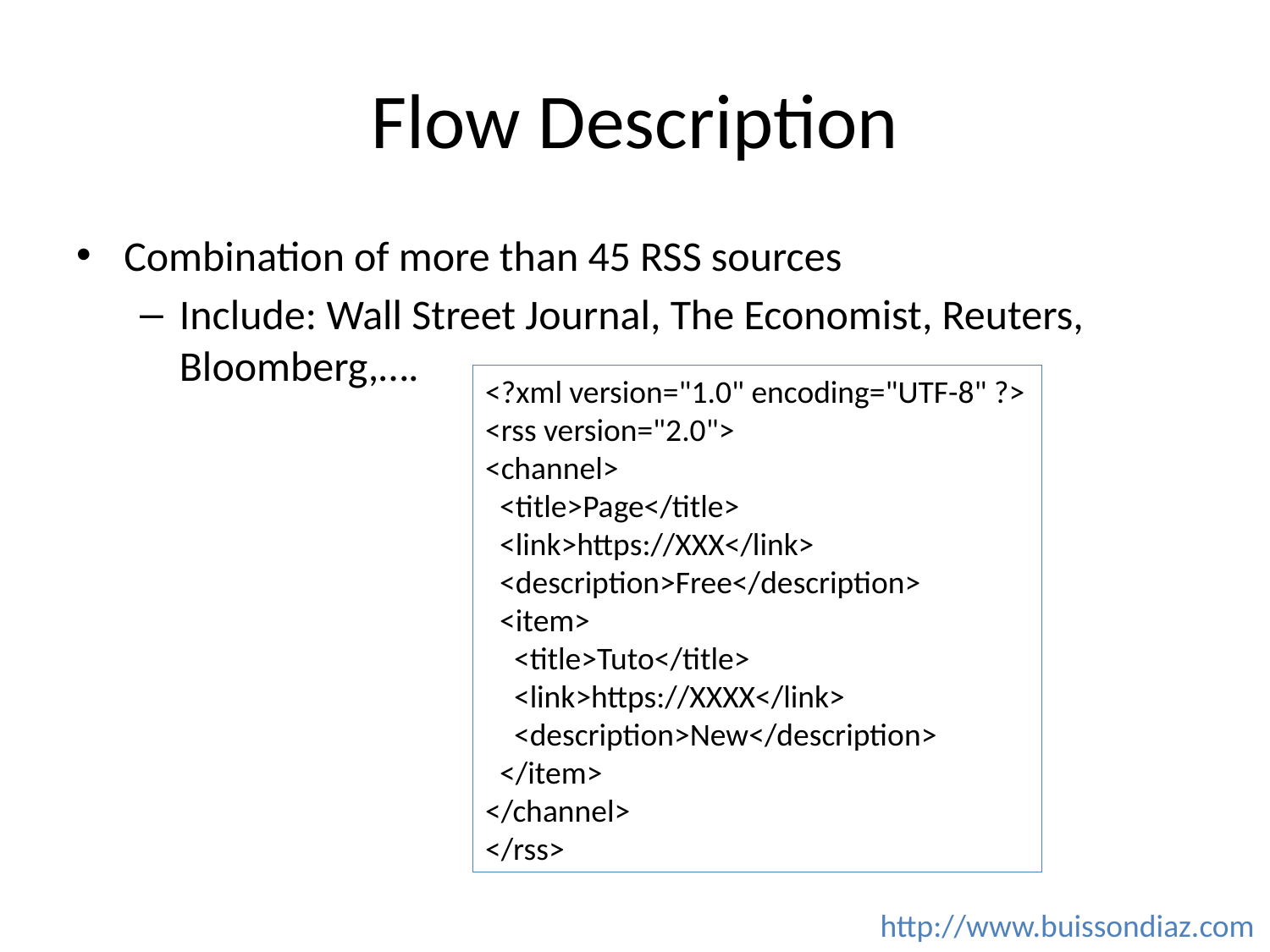

# Flow Description
Combination of more than 45 RSS sources
Include: Wall Street Journal, The Economist, Reuters, Bloomberg,….

<?xml version="1.0" encoding="UTF-8" ?>
<rss version="2.0">
<channel>
  <title>Page</title>
  <link>https://XXX</link>
  <description>Free</description>
  <item>
    <title>Tuto</title>
    <link>https://XXXX</link>
    <description>New</description>
  </item>
</channel>
</rss>
http://www.buissondiaz.com